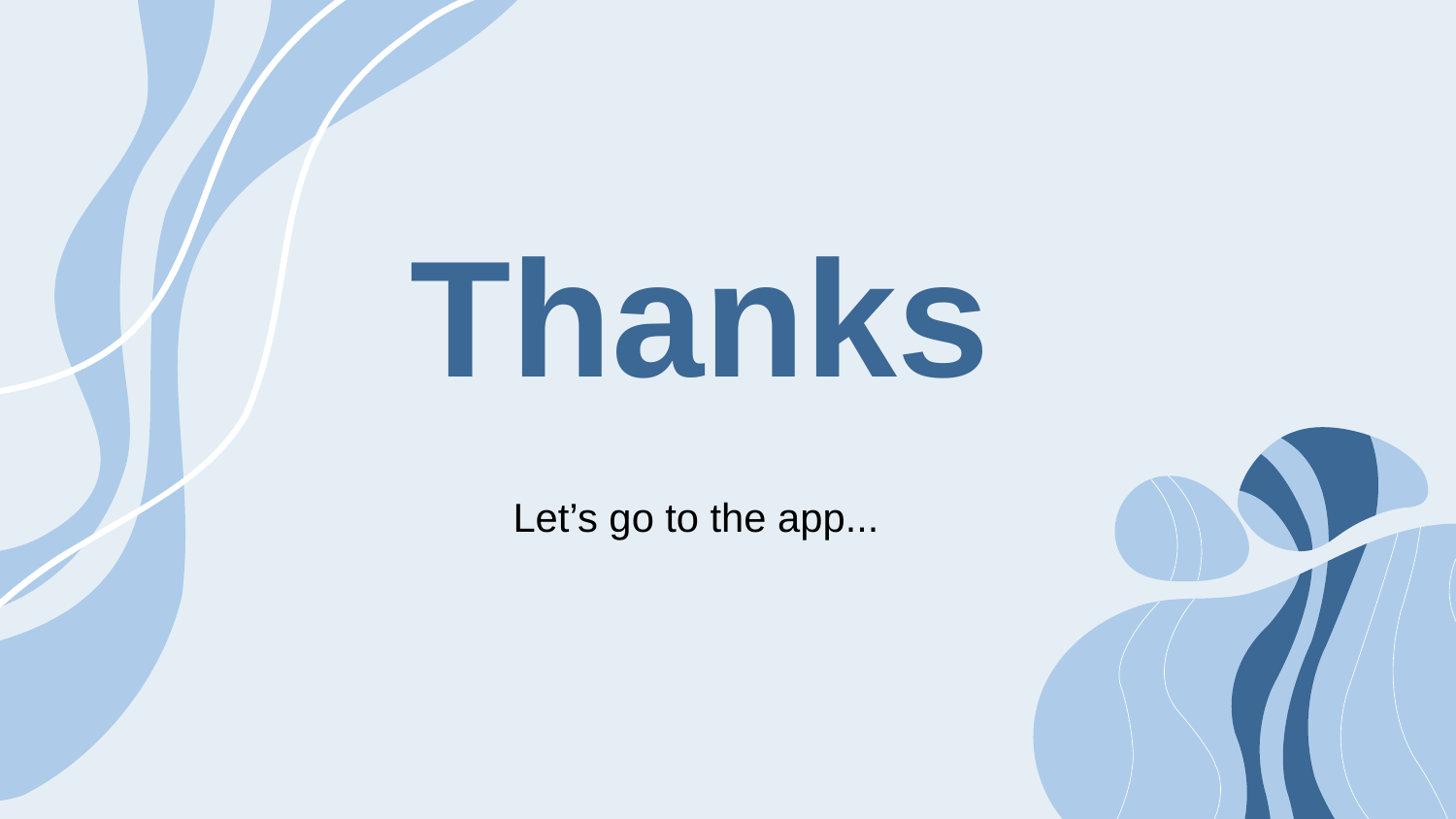

# Thanks
Let’s go to the app...